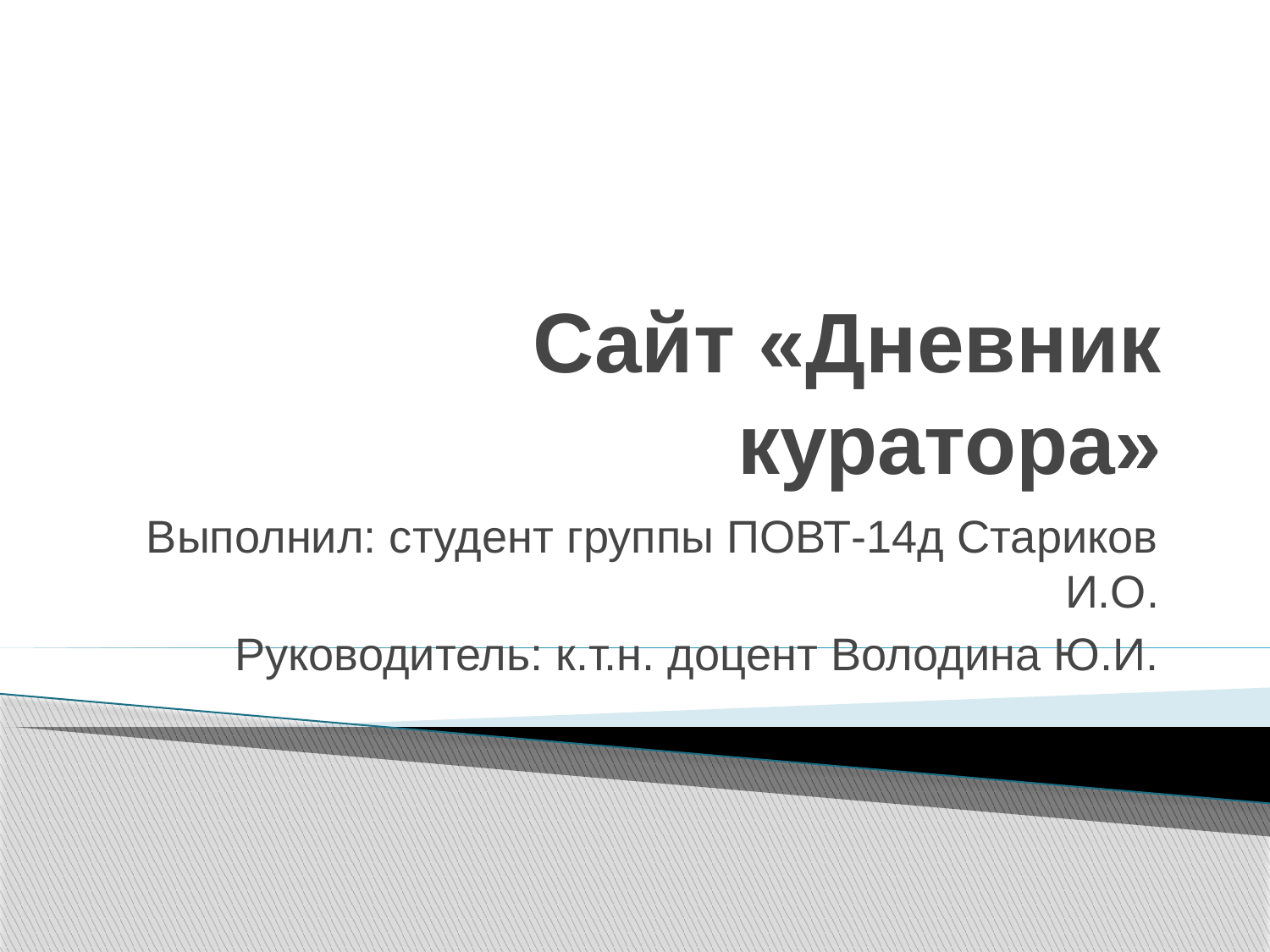

# Сайт «Дневник куратора»
Выполнил: студент группы ПОВТ-14д Стариков И.О.
Руководитель: к.т.н. доцент Володина Ю.И.